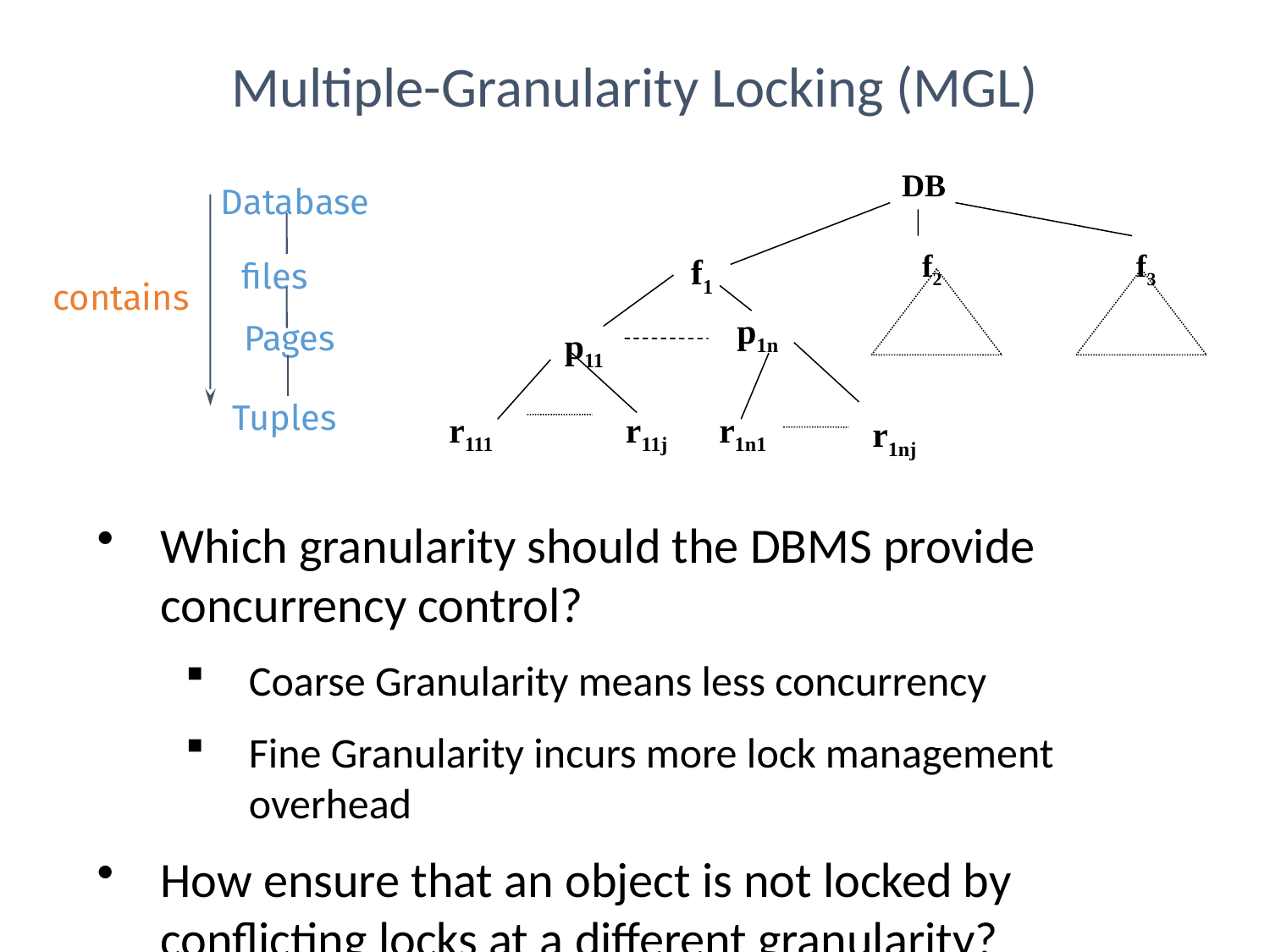

Multiple-Granularity Locking (MGL)
DB

f2
f3
f1

p1n
p11

r111
r11j
r1n1
r1nj

Database

files

Pages

Tuples

contains
Which granularity should the DBMS provide concurrency control?
Coarse Granularity means less concurrency
Fine Granularity incurs more lock management overhead
How ensure that an object is not locked by conflicting locks at a different granularity?